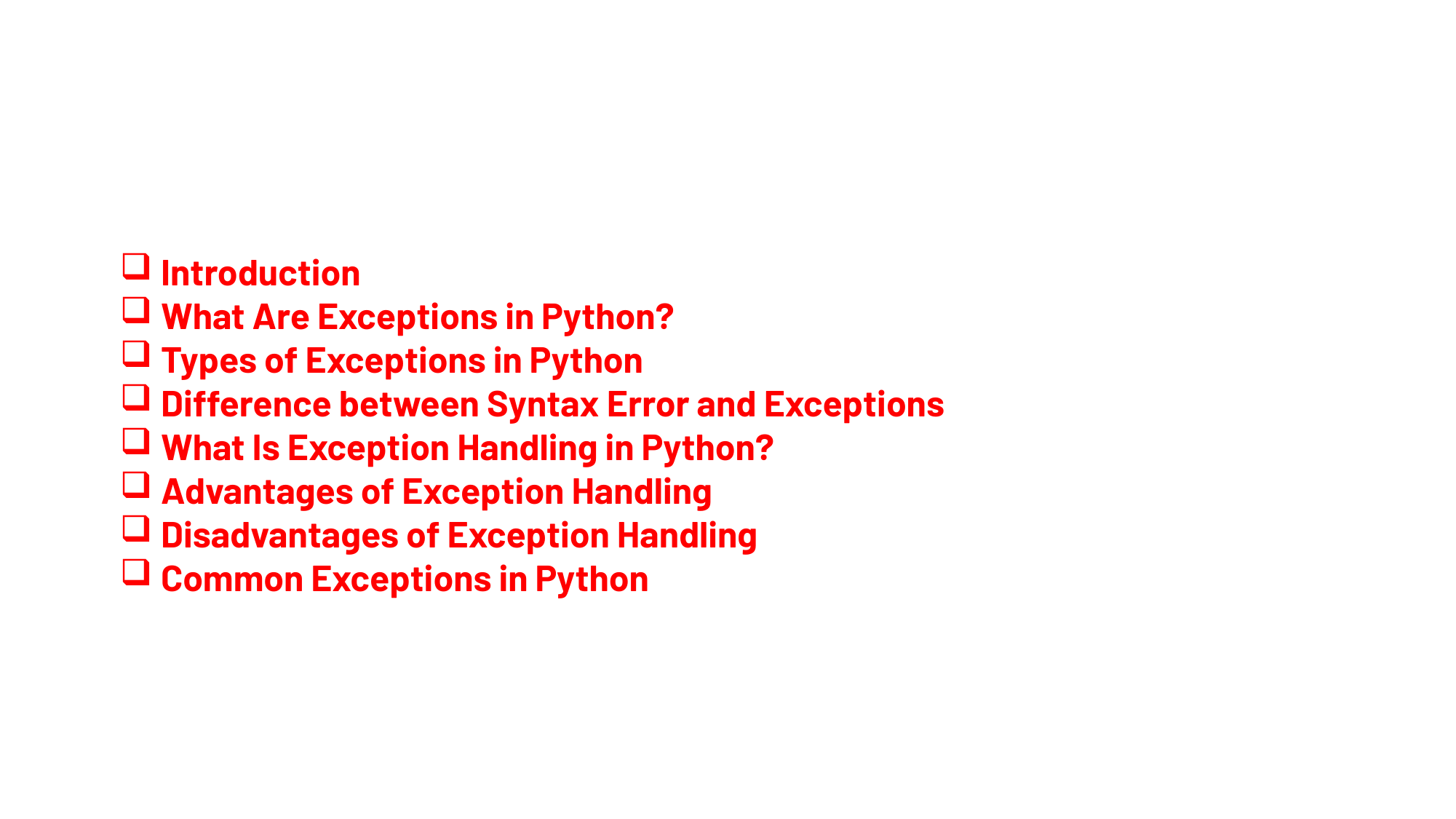

Introduction
What Are Exceptions in Python?
Types of Exceptions in Python
Difference between Syntax Error and Exceptions
What Is Exception Handling in Python?
Advantages of Exception Handling
Disadvantages of Exception Handling
Common Exceptions in Python